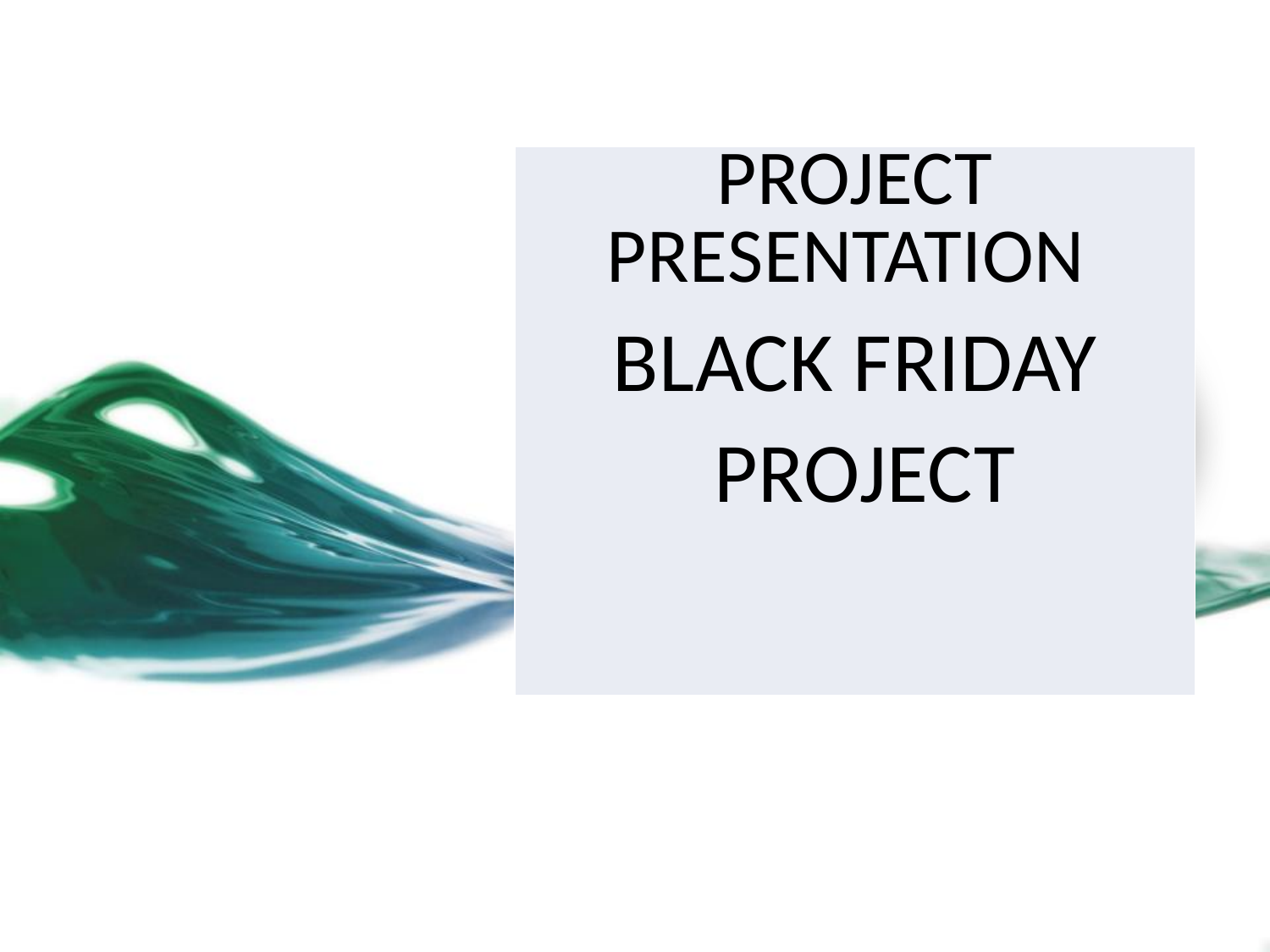

| PROJECT PRESENTATION BLACK FRIDAY  PROJECT |
| --- |